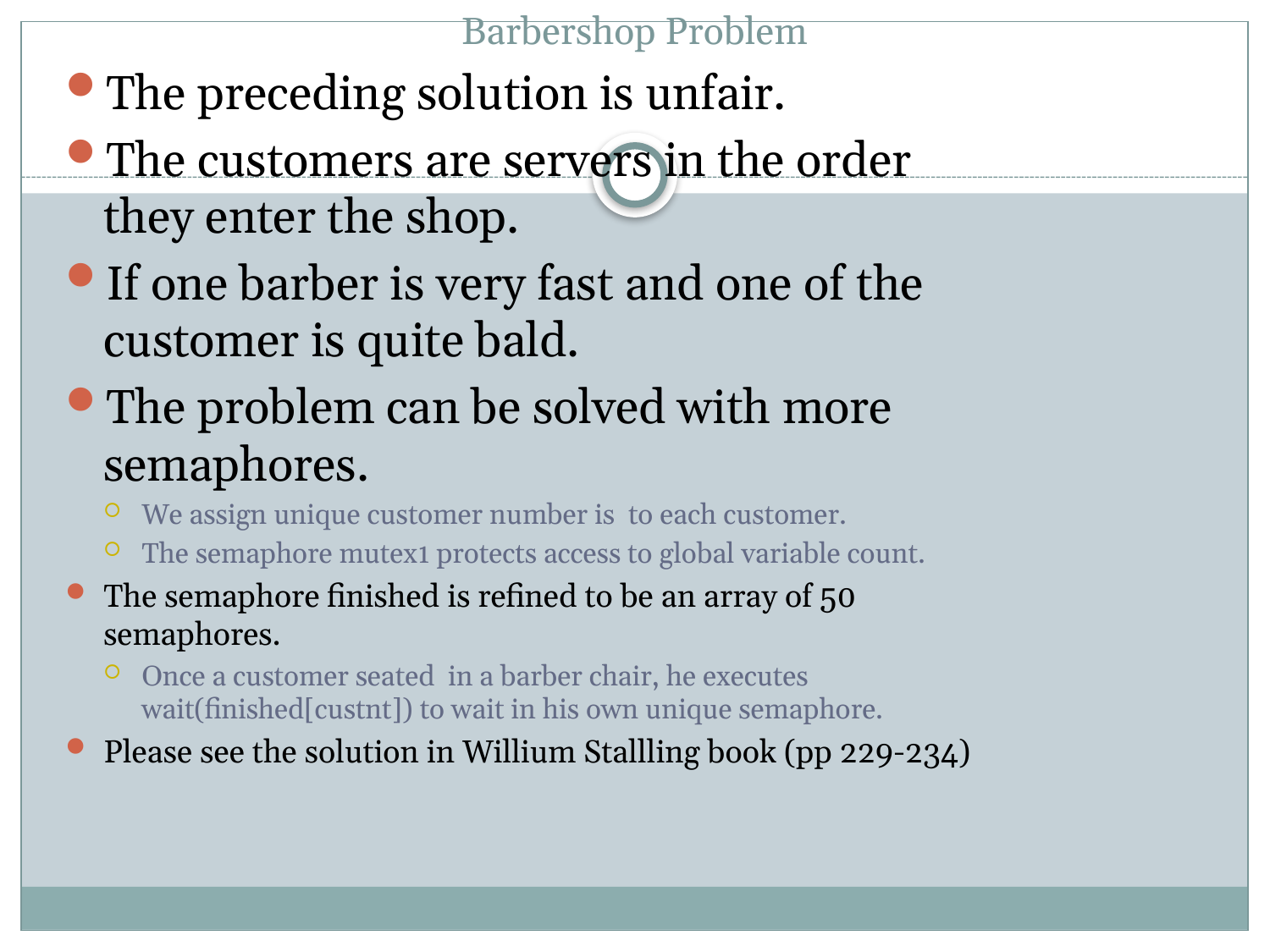

# Barbershop Problem
The preceding solution is unfair.
The customers are servers in the order they enter the shop.
If one barber is very fast and one of the customer is quite bald.
The problem can be solved with more semaphores.
We assign unique customer number is  to each customer.
The semaphore mutex1 protects access to global variable count.
The semaphore finished is refined to be an array of 50 semaphores.
Once a customer seated  in a barber chair, he executes wait(finished[custnt]) to wait in his own unique semaphore.
Please see the solution in Willium Stallling book (pp 229-234)